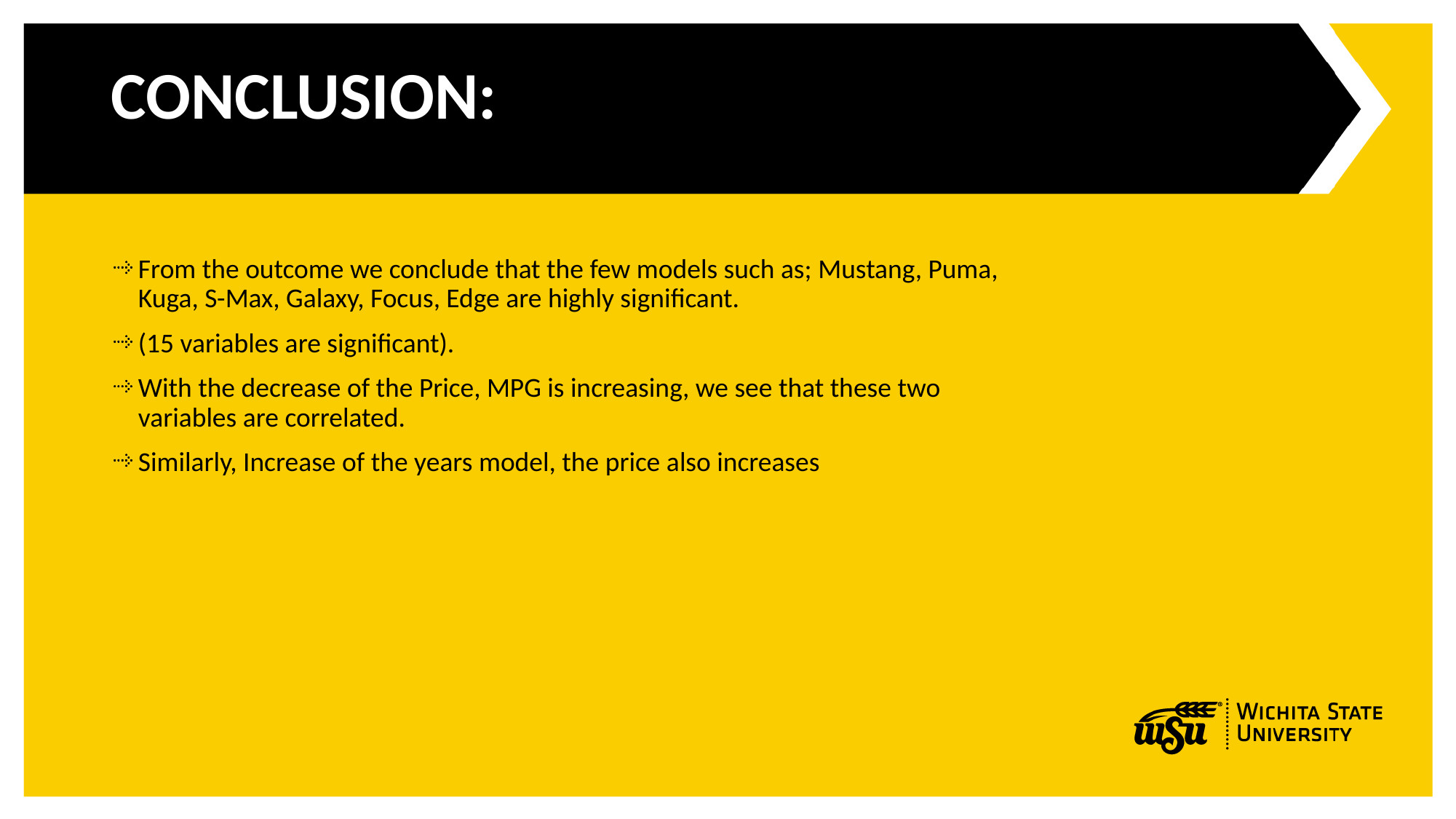

# CONCLUSION:
From the outcome we conclude that the few models such as; Mustang, Puma, Kuga, S-Max, Galaxy, Focus, Edge are highly significant.
(15 variables are significant).
With the decrease of the Price, MPG is increasing, we see that these two variables are correlated.
Similarly, Increase of the years model, the price also increases